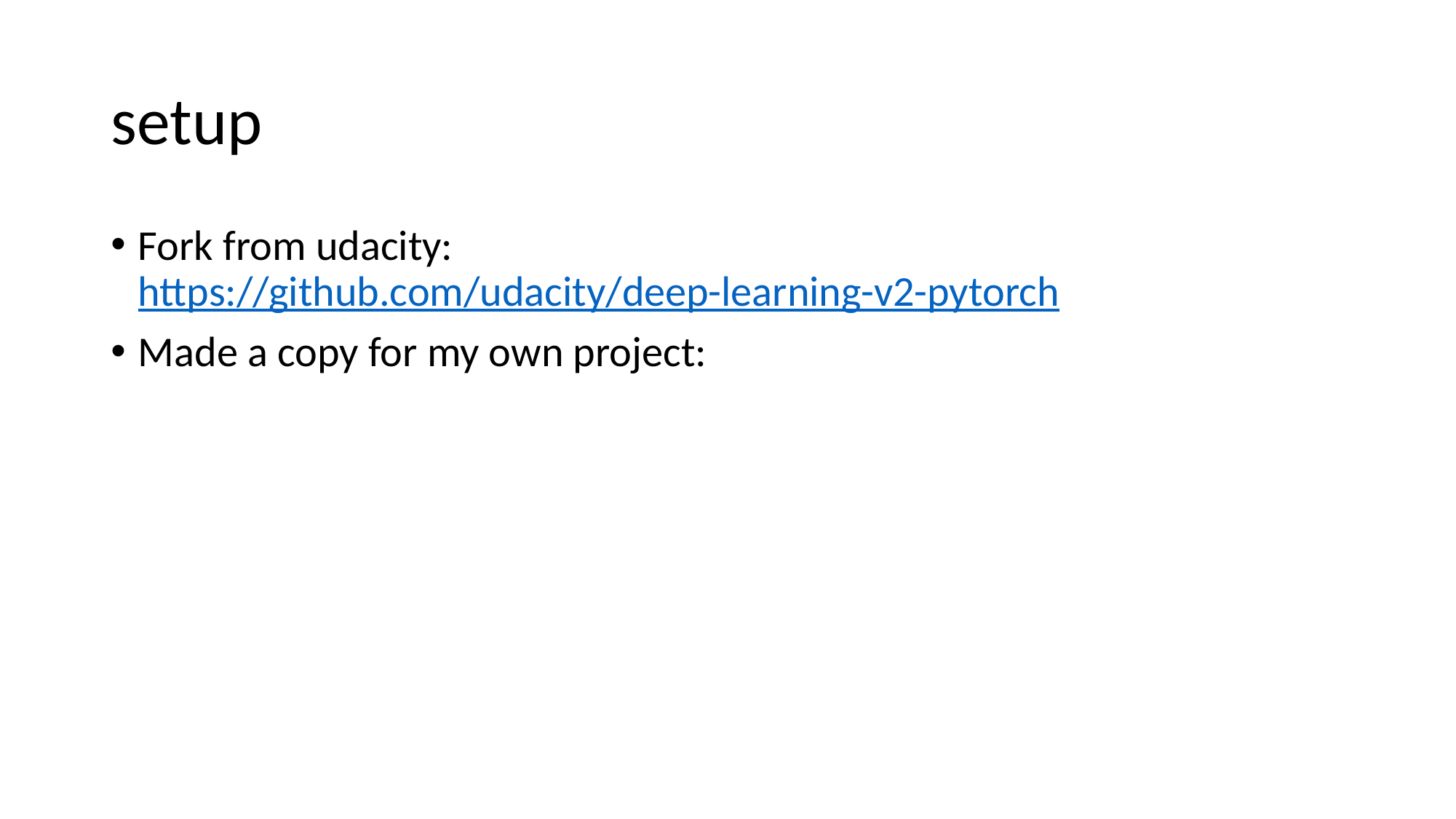

# setup
Fork from udacity: https://github.com/udacity/deep-learning-v2-pytorch
Made a copy for my own project: